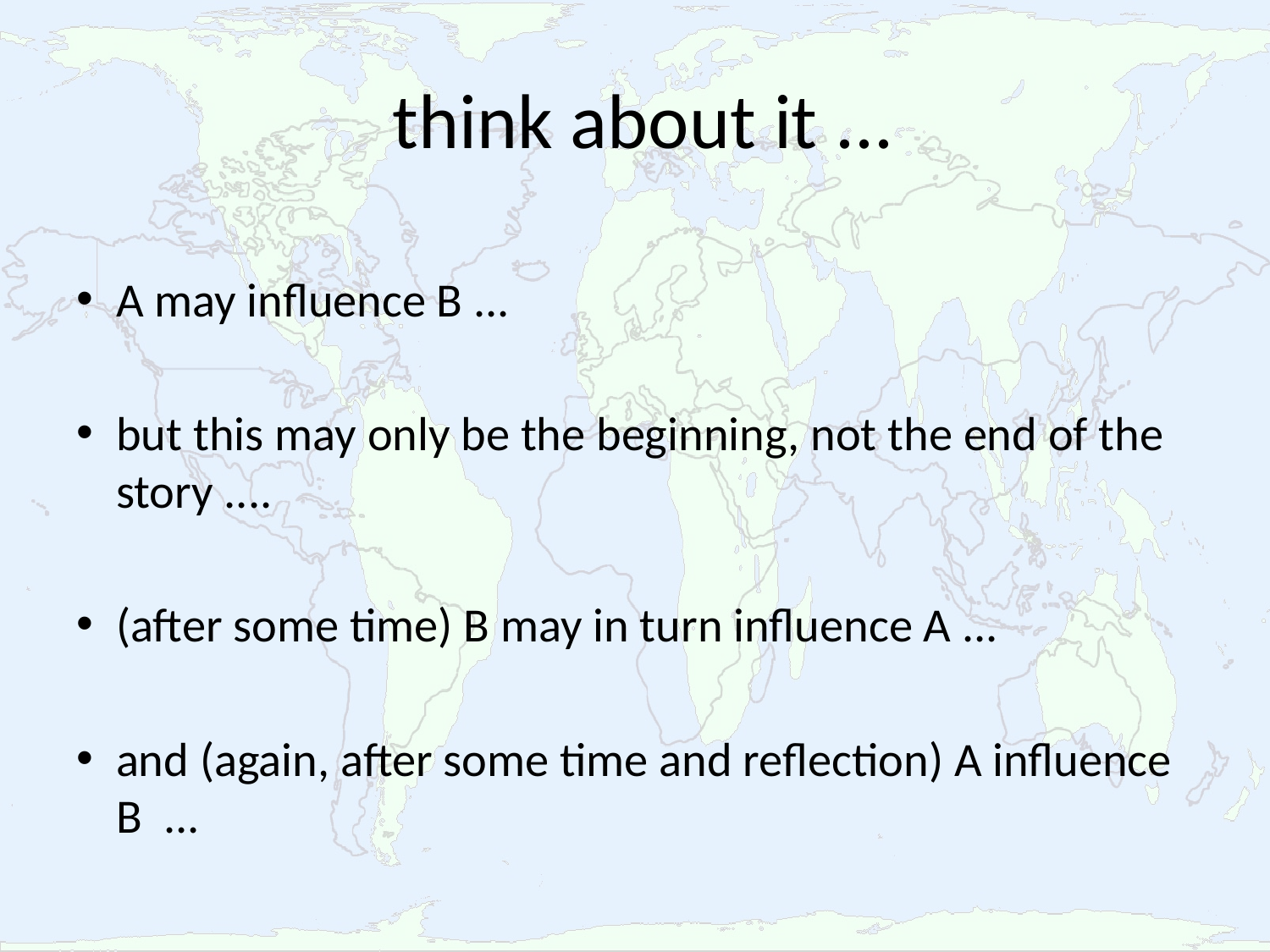

# think about it ...

A may influence B ...

but this may only be the beginning, not the end of the story ....

(after some time) B may in turn influence A ...

and (again, after some time and reflection) A influence B  ...